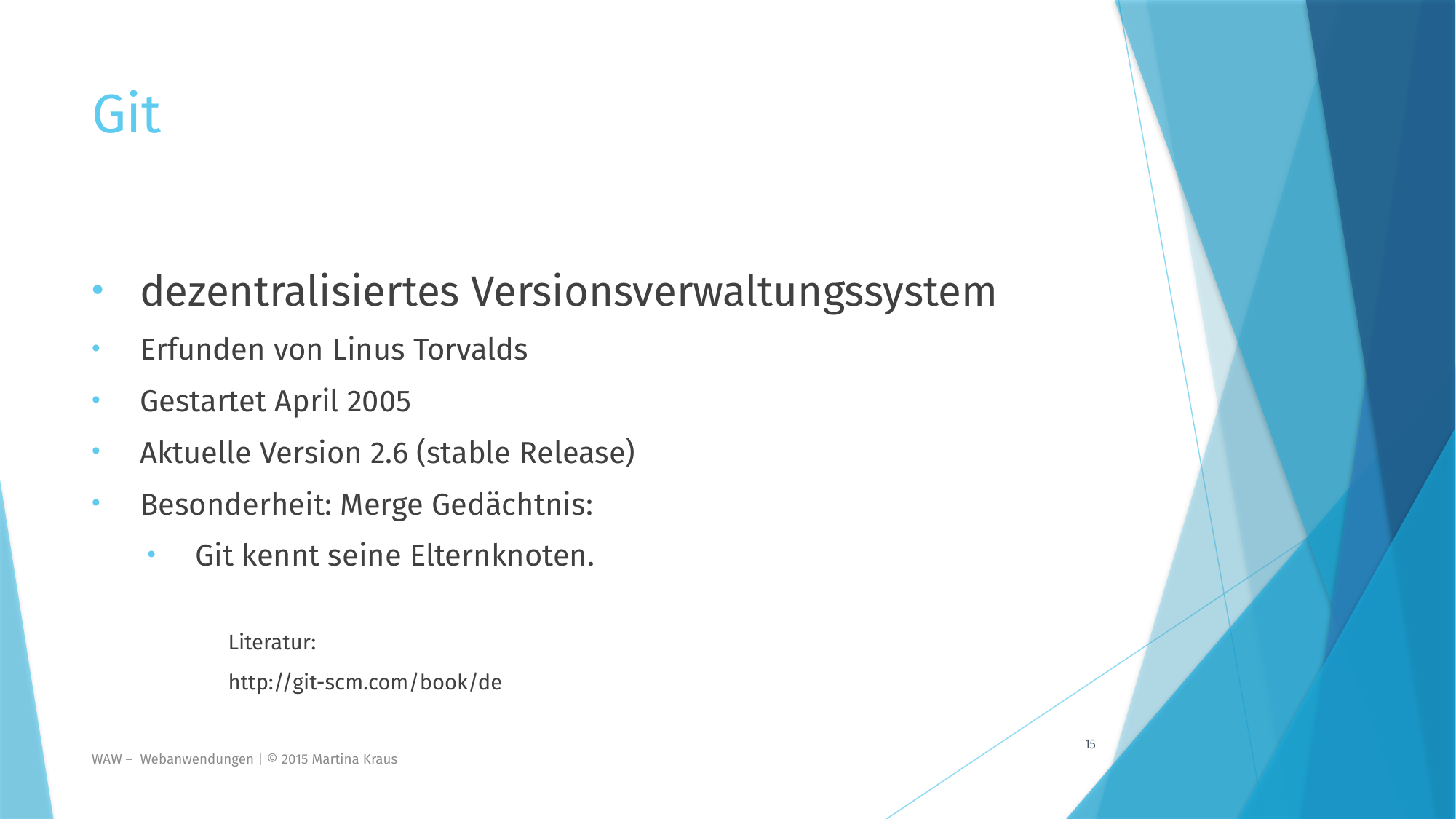

# Git
dezentralisiertes Versionsverwaltungssystem
Erfunden von Linus Torvalds
Gestartet April 2005
Aktuelle Version 2.6 (stable Release)
Besonderheit: Merge Gedächtnis:
Git kennt seine Elternknoten.

Literatur:
http://git-scm.com/book/de
15
WAW –  Webanwendungen | © 2015 Martina Kraus